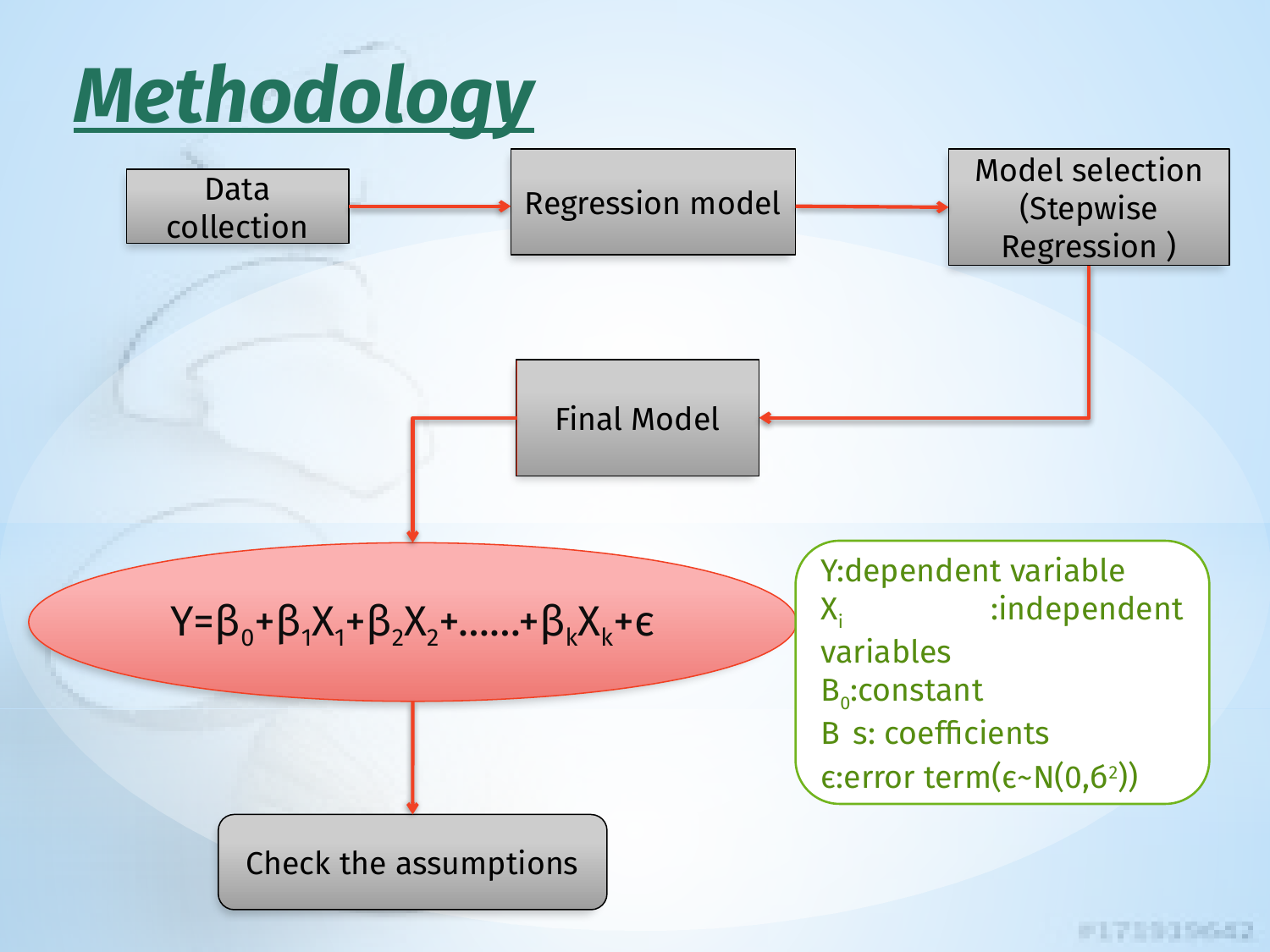

Methodology

Regression model
Model selection
(Stepwise Regression )
Data collection
Final Model

Y:dependent variable
Xi :independent variables
Β0:constant
Β  s: coefficients
ϵ:error term(ϵ~N(0,б2))

Y=β0+β1X1+β2X2+……+βkXk+ϵ

Check the assumptions